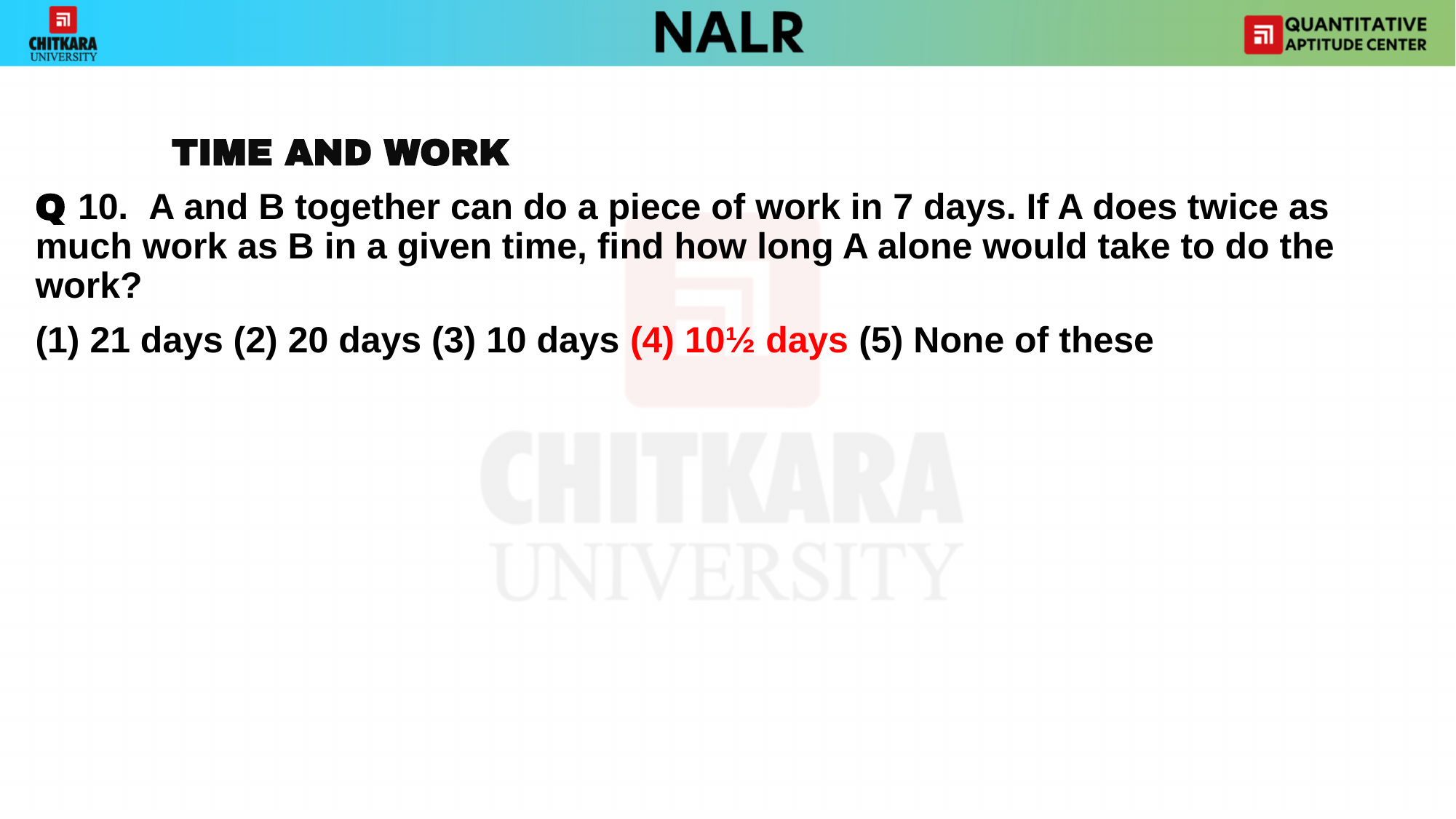

#
		TIME AND WORK
Q 10.  A and B together can do a piece of work in 7 days. If A does twice as much work as B in a given time, find how long A alone would take to do the work?
(1) 21 days (2) 20 days (3) 10 days (4) 10½ days (5) None of these